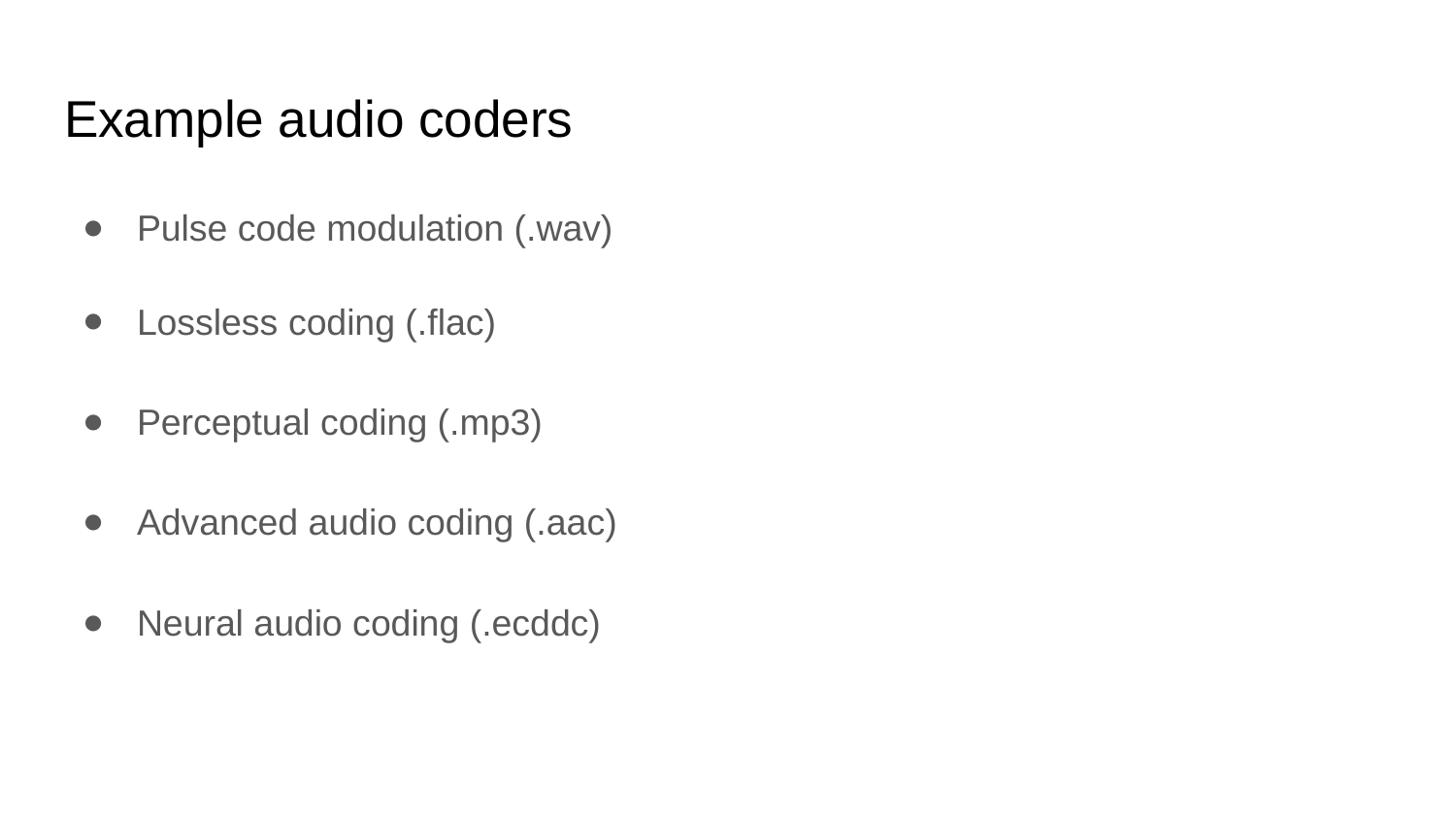

# Example audio coders
Pulse code modulation (.wav)
Lossless coding (.flac)
Perceptual coding (.mp3)
Advanced audio coding (.aac)
Neural audio coding (.ecddc)